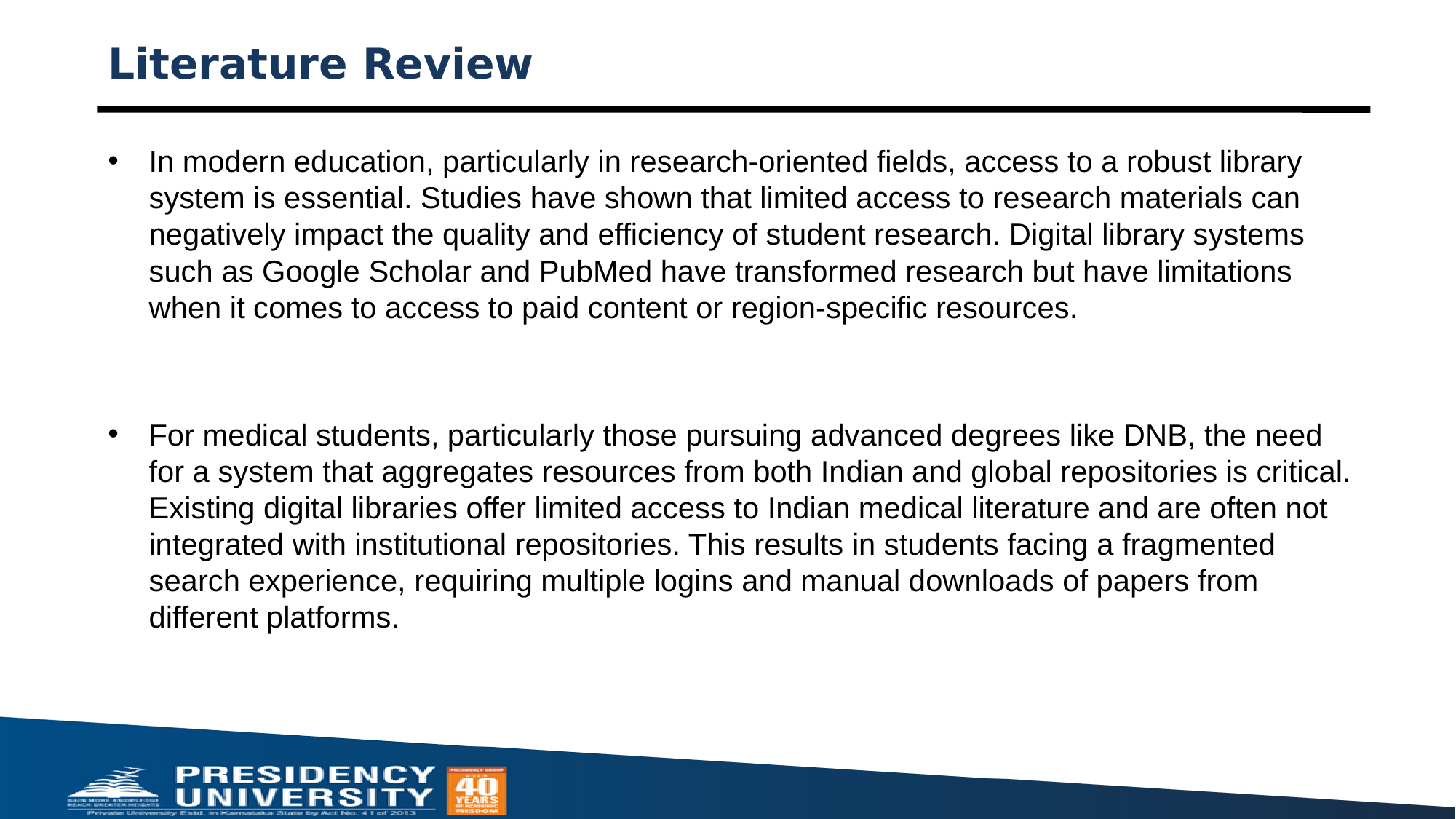

# Literature Review
In modern education, particularly in research-oriented fields, access to a robust library system is essential. Studies have shown that limited access to research materials can negatively impact the quality and efficiency of student research. Digital library systems such as Google Scholar and PubMed have transformed research but have limitations when it comes to access to paid content or region-specific resources.

For medical students, particularly those pursuing advanced degrees like DNB, the need for a system that aggregates resources from both Indian and global repositories is critical. Existing digital libraries offer limited access to Indian medical literature and are often not integrated with institutional repositories. This results in students facing a fragmented search experience, requiring multiple logins and manual downloads of papers from different platforms.